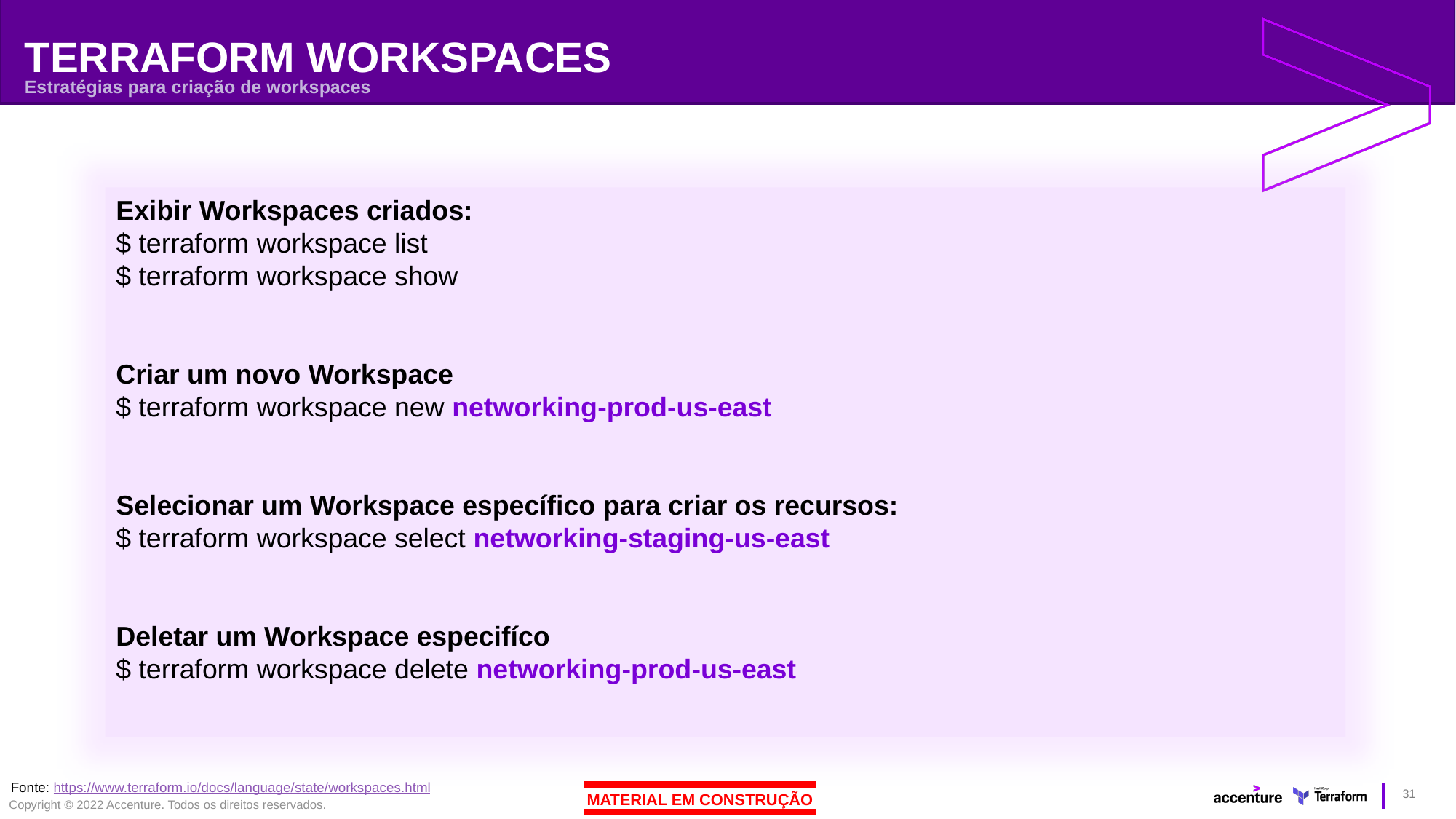

# TERRAFORM WORKSPACES
Estratégias para criação de workspaces
Exibir Workspaces criados:
$ terraform workspace list
$ terraform workspace show

Criar um novo Workspace
$ terraform workspace new networking-prod-us-east

Selecionar um Workspace específico para criar os recursos:
$ terraform workspace select networking-staging-us-east

Deletar um Workspace especifíco
$ terraform workspace delete networking-prod-us-east

Fonte: https://www.terraform.io/docs/language/state/workspaces.html